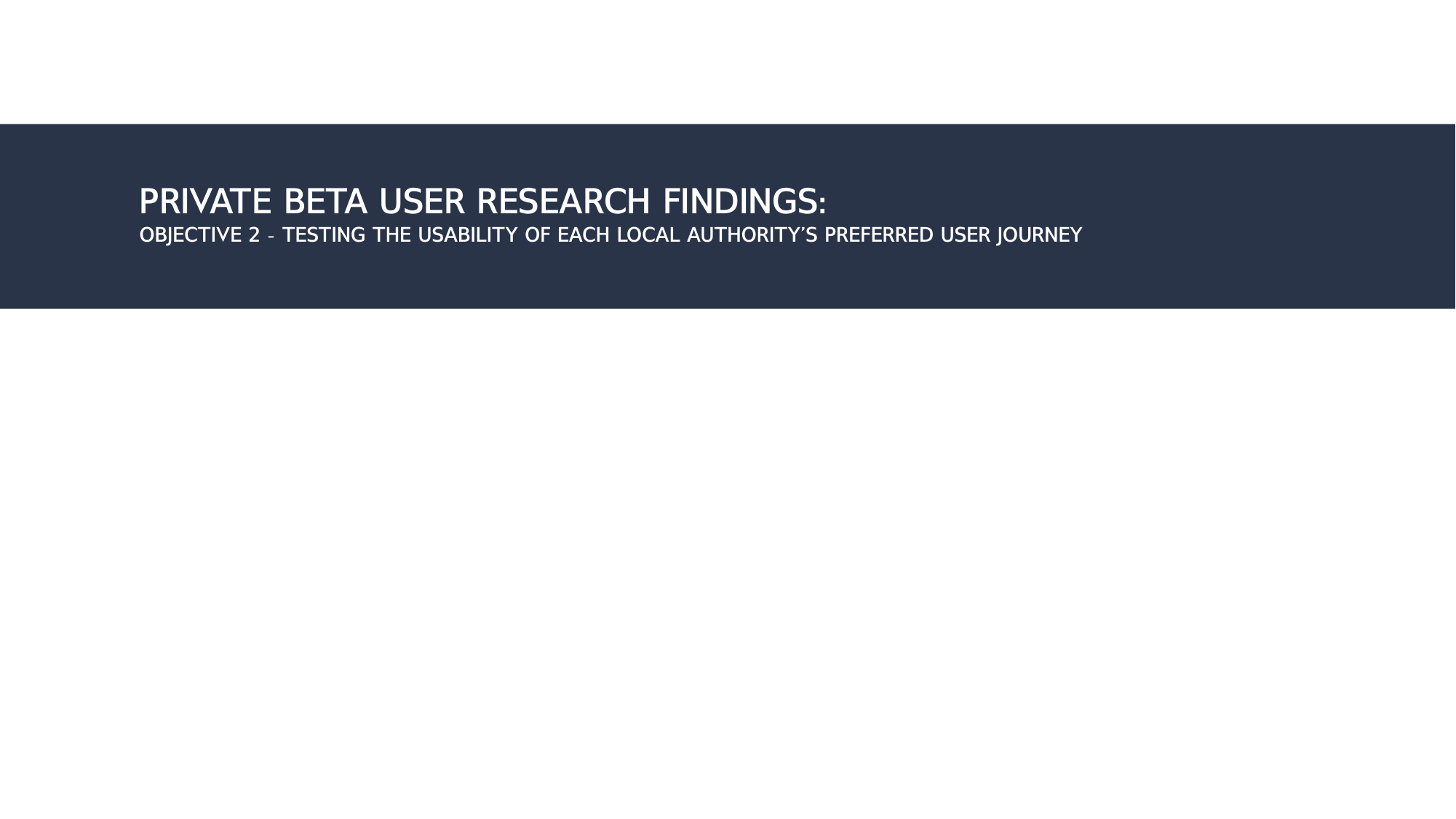

Private Beta User Research Findings:
Objective 2 - testing the usability of EACH local authority’s preferred user journey